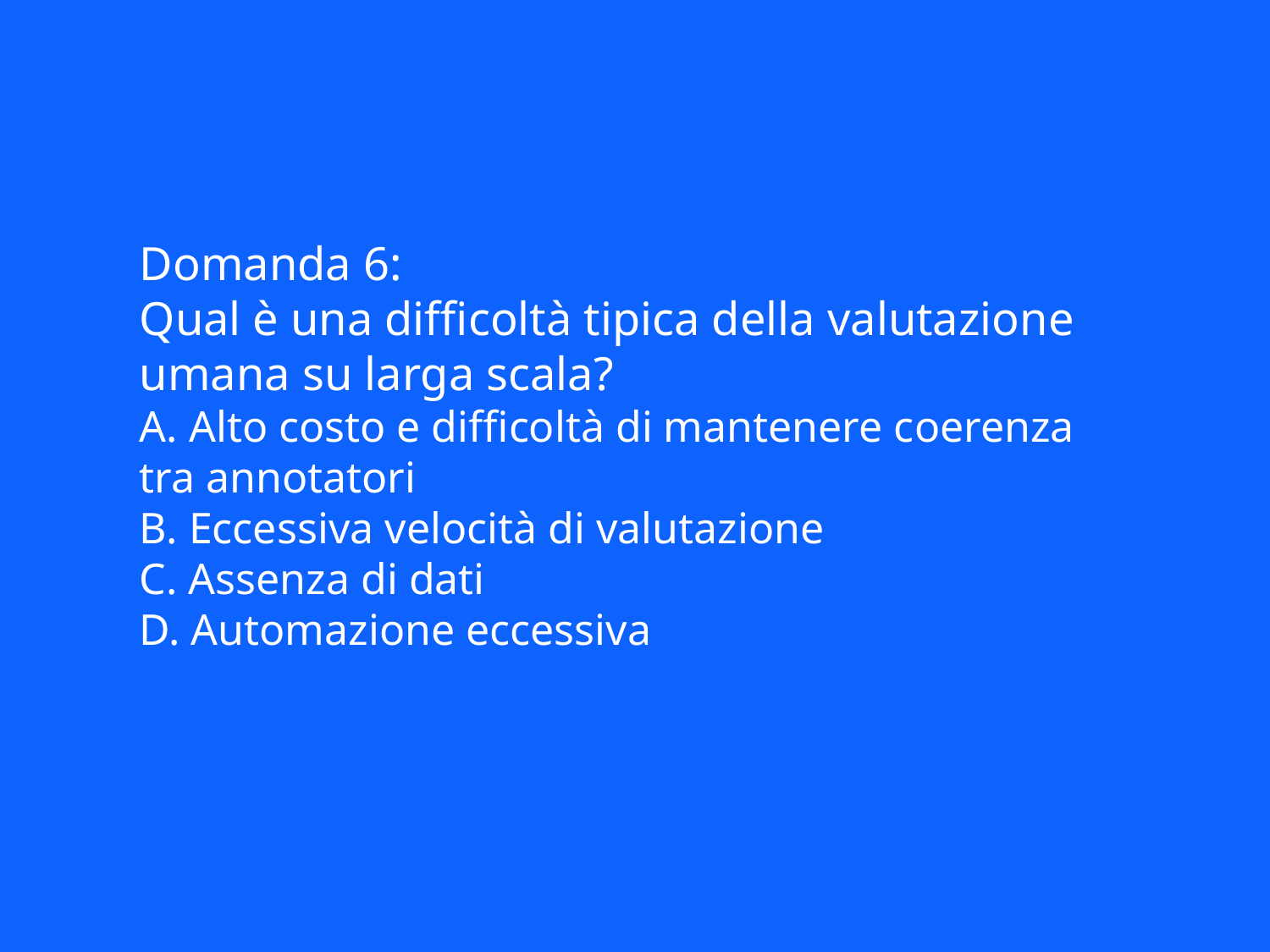

Domanda 6:
Qual è una difficoltà tipica della valutazione umana su larga scala?
A. Alto costo e difficoltà di mantenere coerenza tra annotatori
B. Eccessiva velocità di valutazione
C. Assenza di dati
D. Automazione eccessiva